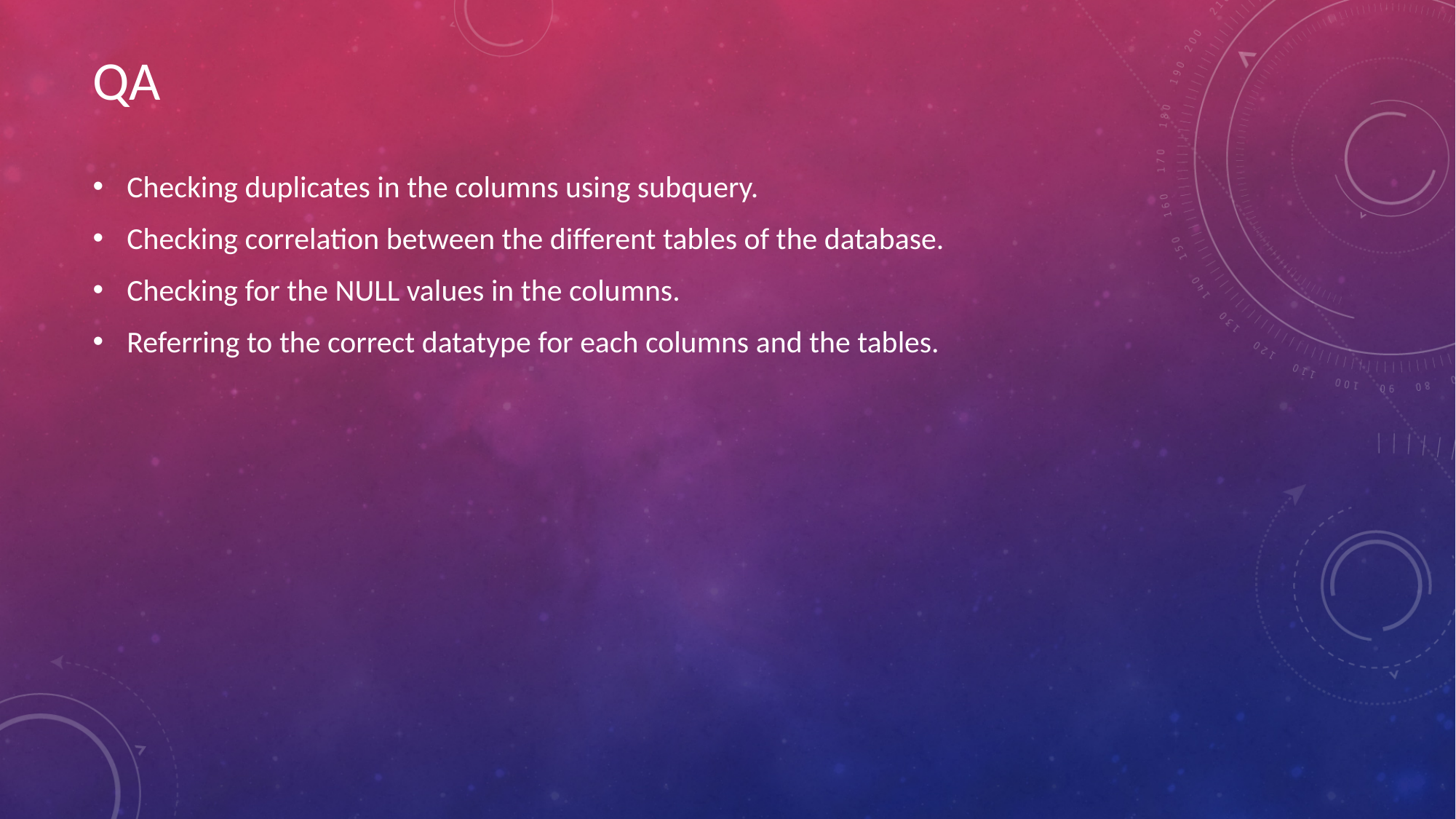

# QA
Checking duplicates in the columns using subquery.
Checking correlation between the different tables of the database.
Checking for the NULL values in the columns.
Referring to the correct datatype for each columns and the tables.